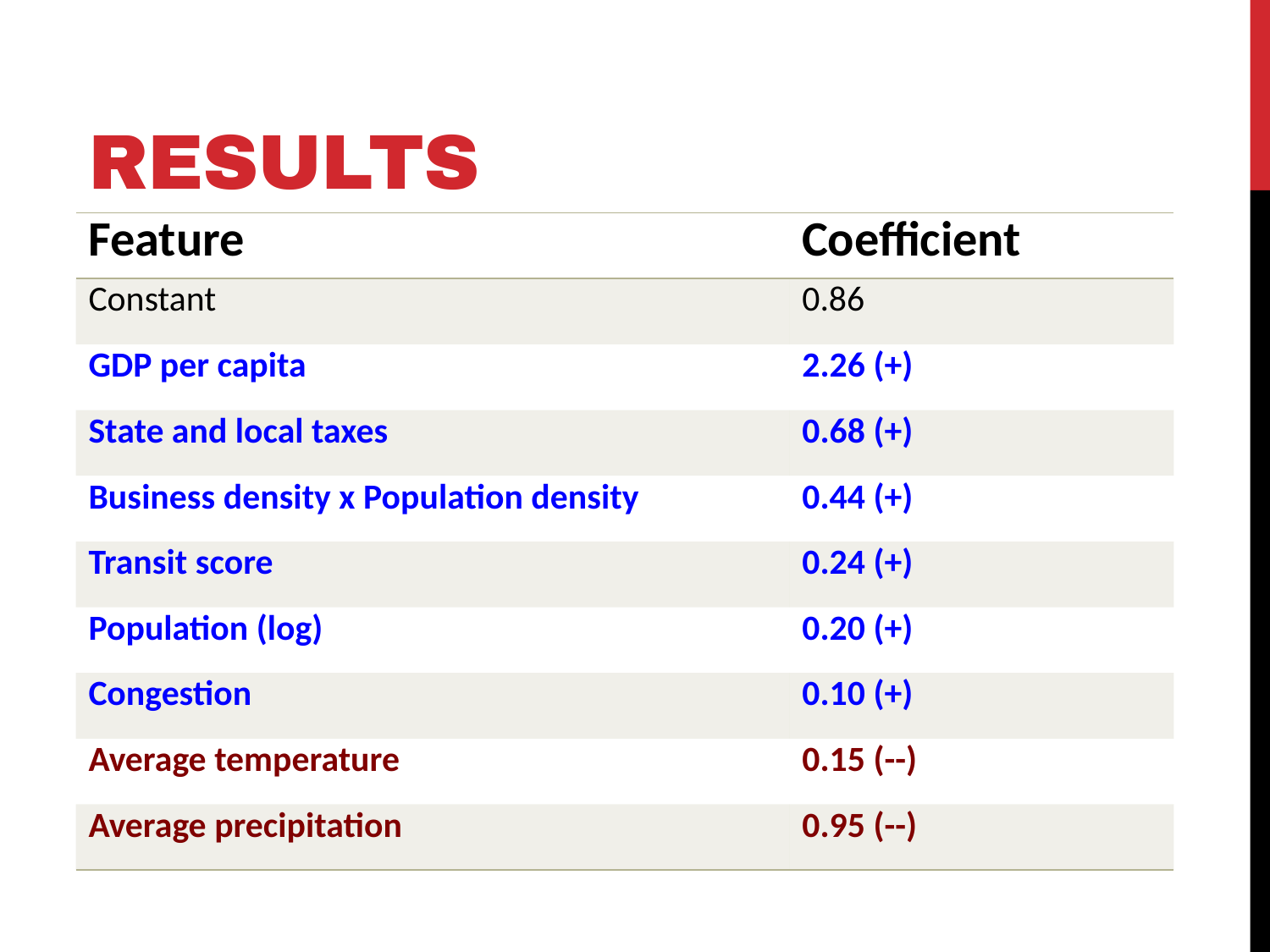

Results
| Feature | Coefficient |
| --- | --- |
| Constant | 0.86 |
| GDP per capita | 2.26 (+) |
| State and local taxes | 0.68 (+) |
| Business density x Population density | 0.44 (+) |
| Transit score | 0.24 (+) |
| Population (log) | 0.20 (+) |
| Congestion | 0.10 (+) |
| Average temperature | 0.15 (--) |
| Average precipitation | 0.95 (--) |